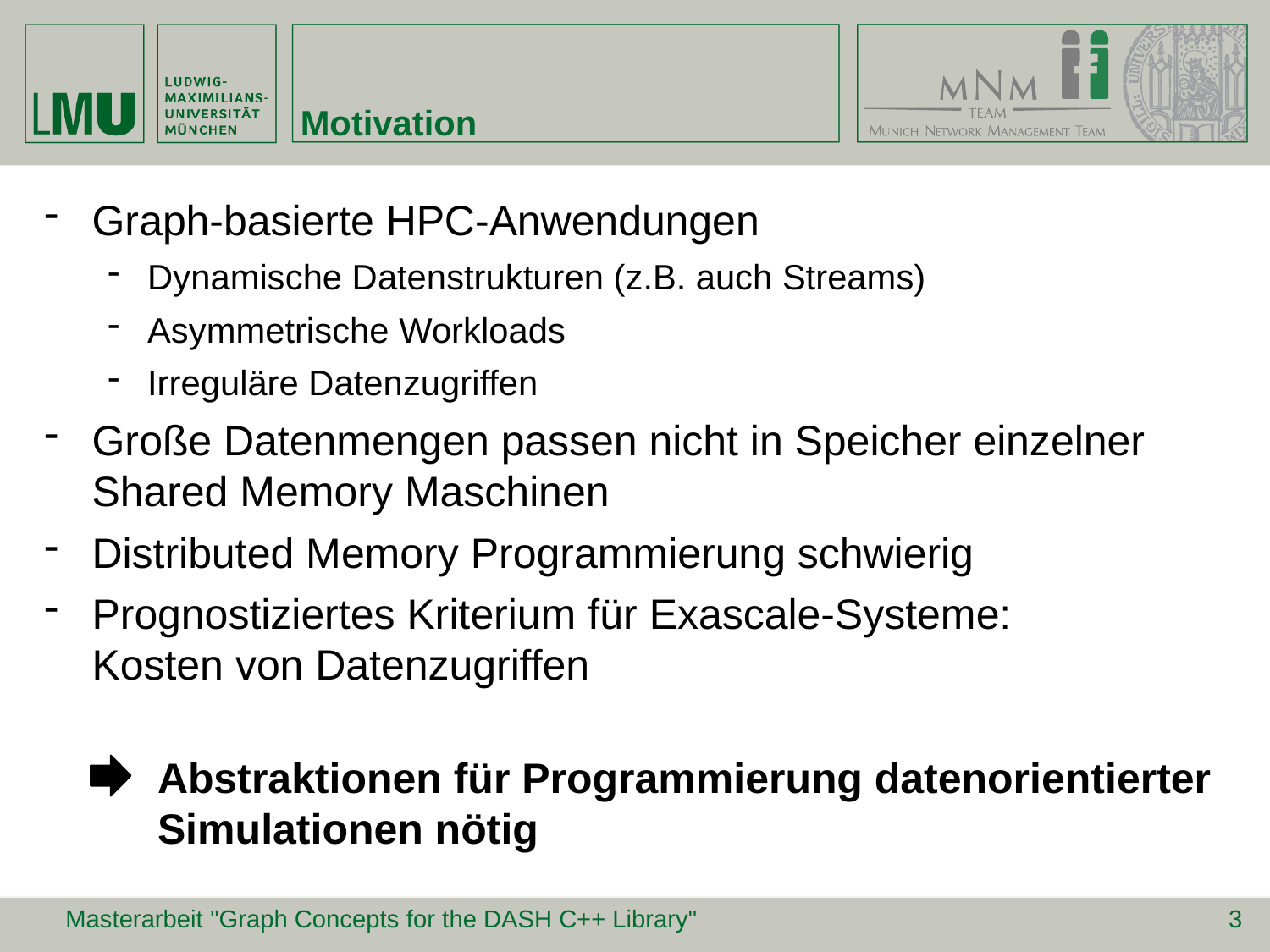

# Motivation
Graph-basierte HPC-Anwendungen
Dynamische Datenstrukturen (z.B. auch Streams)
Asymmetrische Workloads
Irreguläre Datenzugriffen
Große Datenmengen passen nicht in Speicher einzelner
Shared Memory Maschinen
Distributed Memory Programmierung schwierig
Prognostiziertes Kriterium für Exascale-Systeme:
Kosten von Datenzugriffen

Abstraktionen für Programmierung datenorientierter Simulationen nötig

Masterarbeit "Graph Concepts for the DASH C++ Library"
3